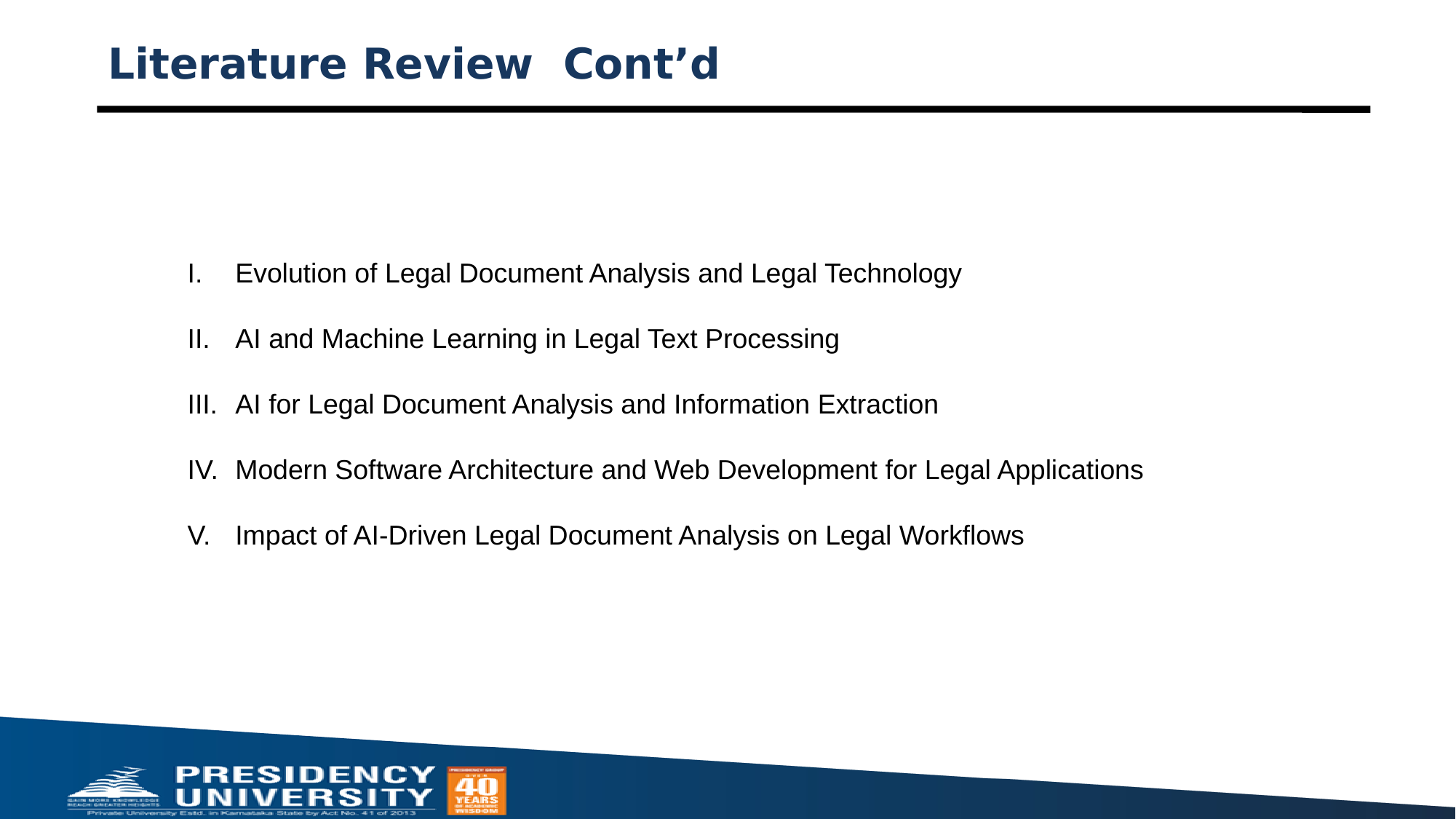

# Literature Review  Cont’d
Evolution of Legal Document Analysis and Legal Technology
AI and Machine Learning in Legal Text Processing
AI for Legal Document Analysis and Information Extraction
Modern Software Architecture and Web Development for Legal Applications
Impact of AI-Driven Legal Document Analysis on Legal Workflows